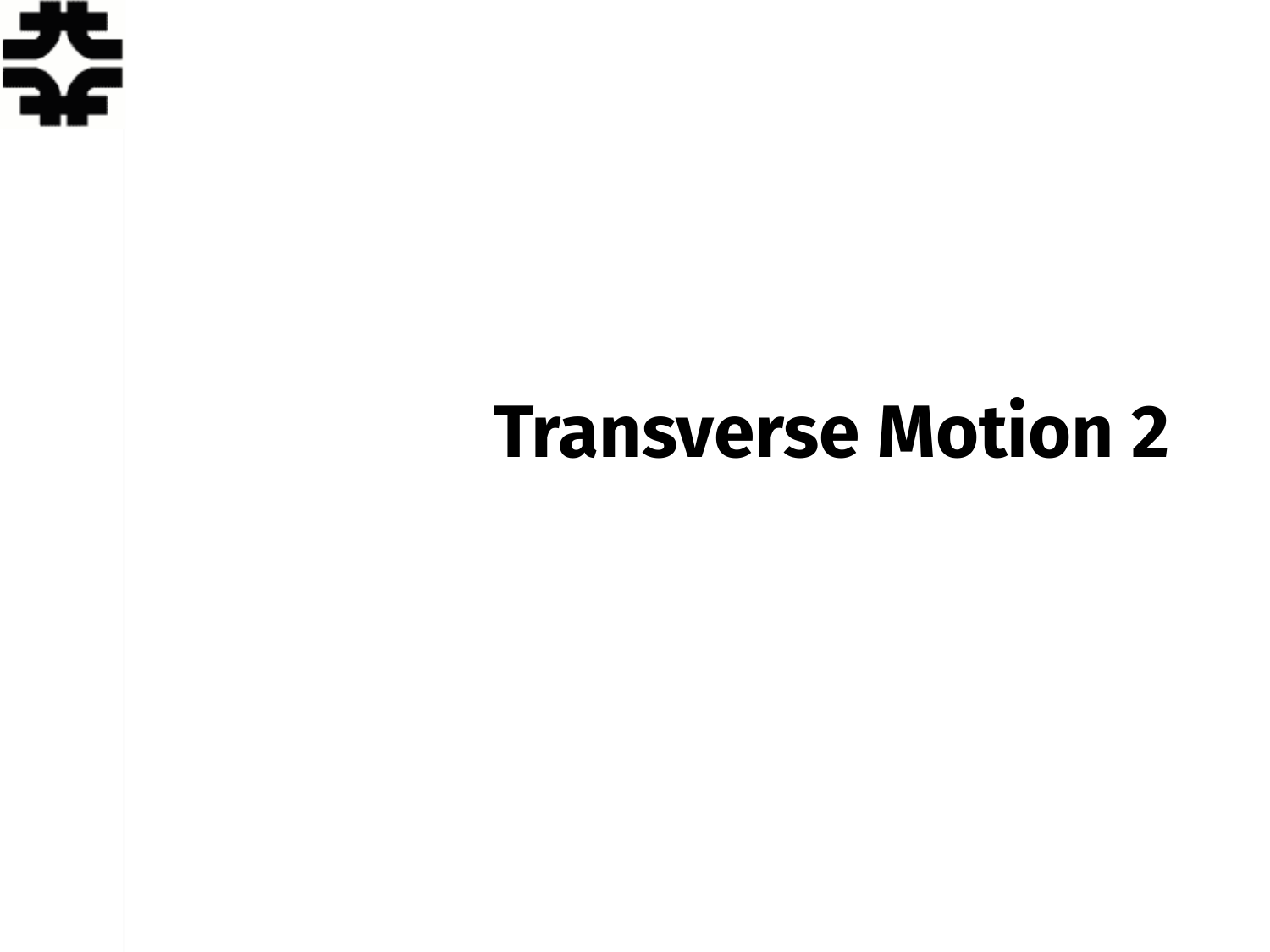

# Transverse Motion 2
Eric Prebys, FNAL